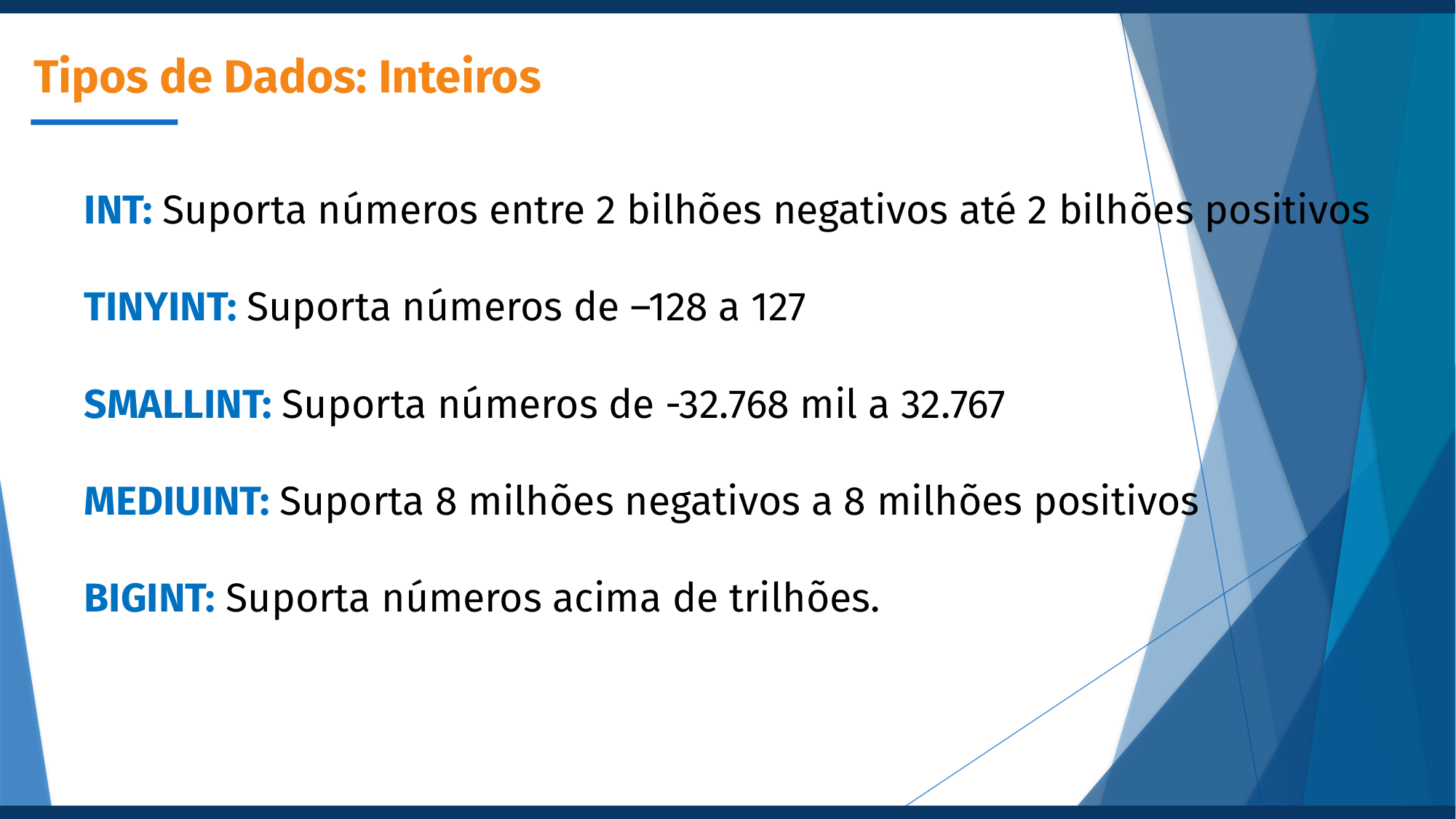

Tipos de Dados: Inteiros

INT: Suporta números entre 2 bilhões negativos até 2 bilhões positivos

TINYINT: Suporta números de –128 a 127

SMALLINT: Suporta números de -32.768 mil a 32.767

MEDIUINT: Suporta 8 milhões negativos a 8 milhões positivos

BIGINT: Suporta números acima de trilhões.